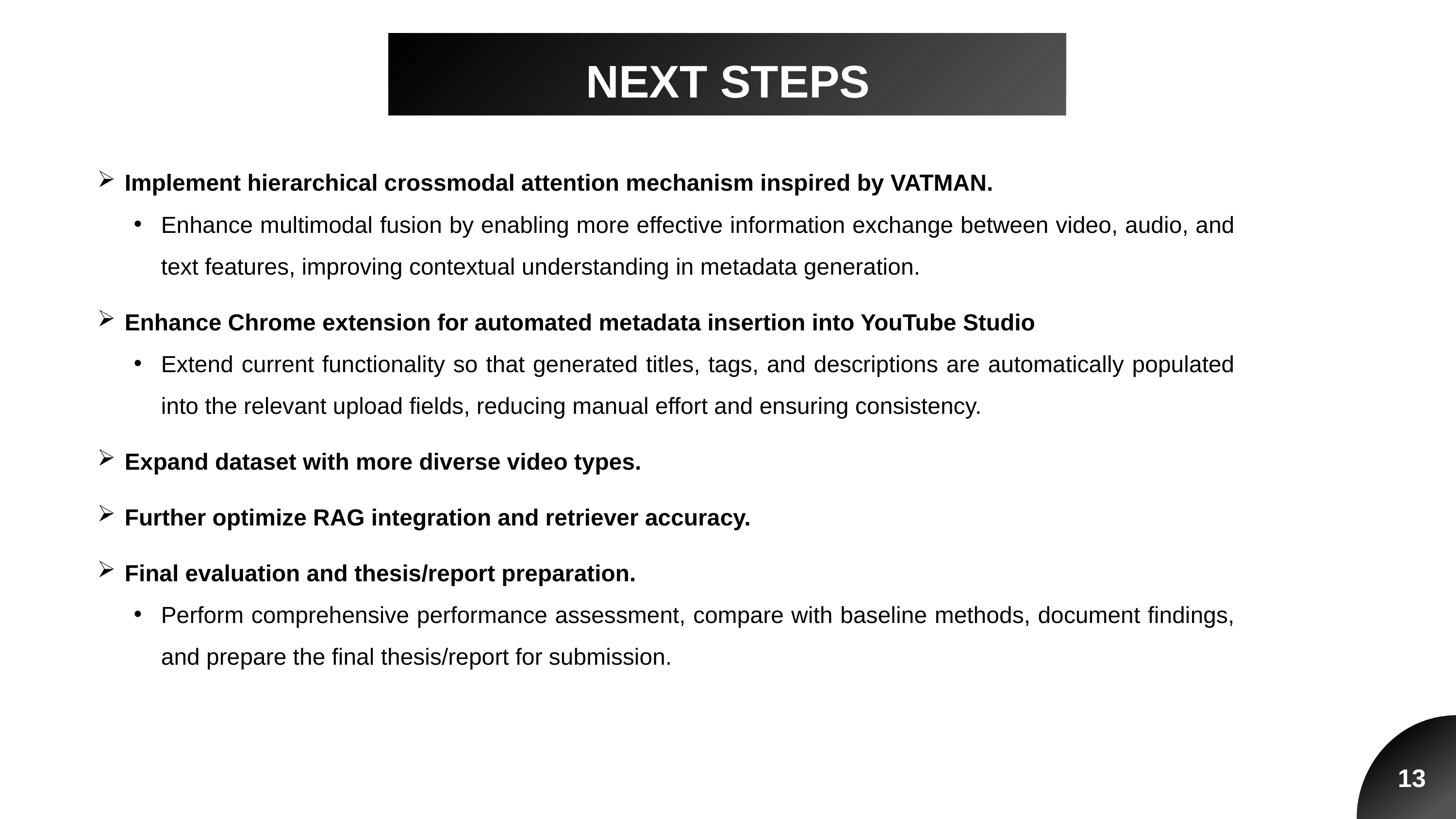

NEXT STEPS
Implement hierarchical crossmodal attention mechanism inspired by VATMAN.
Enhance multimodal fusion by enabling more effective information exchange between video, audio, and text features, improving contextual understanding in metadata generation.
Enhance Chrome extension for automated metadata insertion into YouTube Studio
Extend current functionality so that generated titles, tags, and descriptions are automatically populated into the relevant upload fields, reducing manual effort and ensuring consistency.
Expand dataset with more diverse video types.
Further optimize RAG integration and retriever accuracy.
Final evaluation and thesis/report preparation.
Perform comprehensive performance assessment, compare with baseline methods, document findings, and prepare the final thesis/report for submission.

13